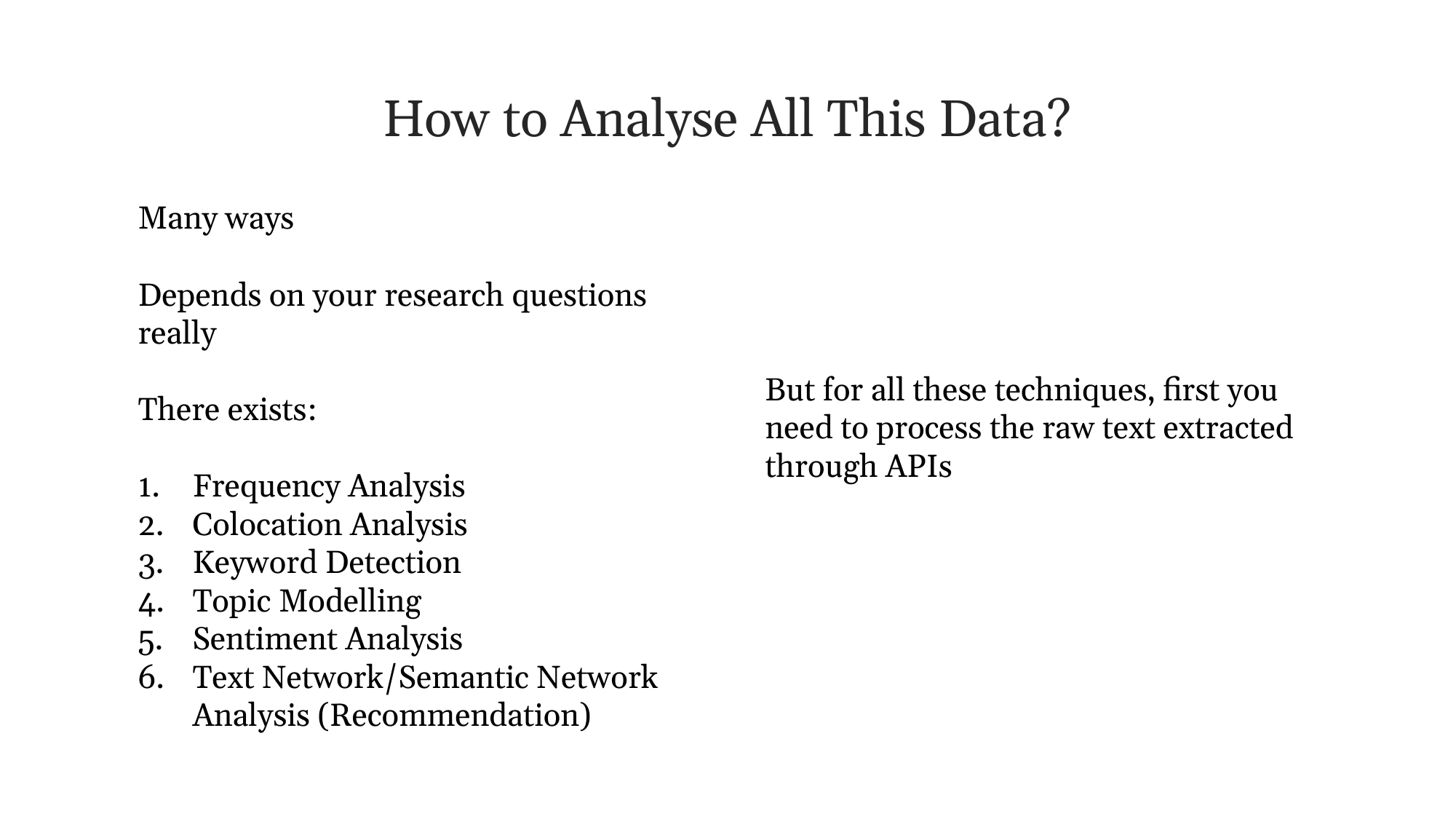

How to Analyse All This Data?
Many ways

Depends on your research questions really

There exists:

Frequency Analysis
Colocation Analysis
Keyword Detection
Topic Modelling
Sentiment Analysis
Text Network/Semantic Network Analysis (Recommendation)
But for all these techniques, first you need to process the raw text extracted through APIs